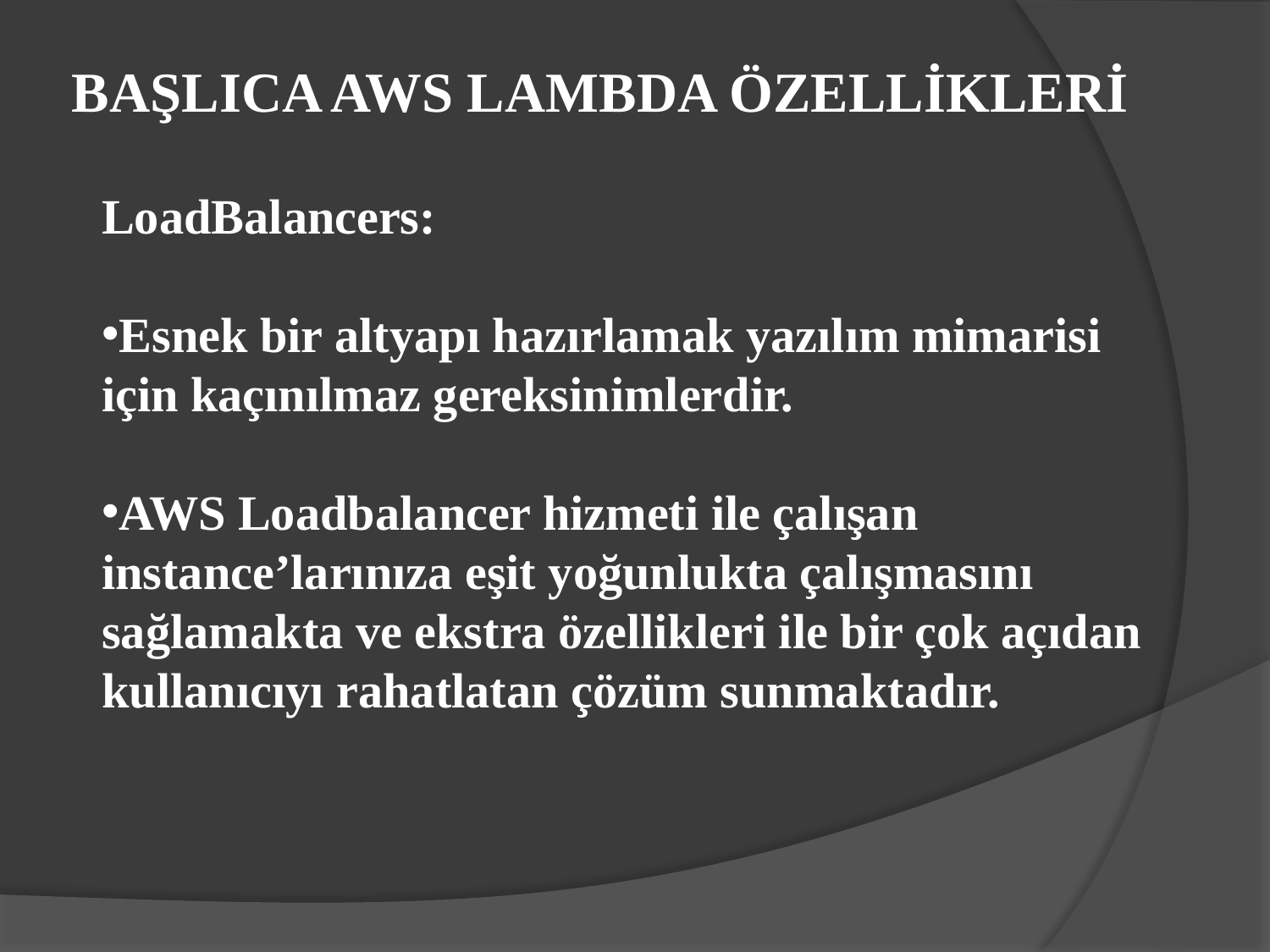

BAŞLICA AWS LAMBDA ÖZELLİKLERİ

LoadBalancers:

Esnek bir altyapı hazırlamak yazılım mimarisi için kaçınılmaz gereksinimlerdir.

AWS Loadbalancer hizmeti ile çalışan instance’larınıza eşit yoğunlukta çalışmasını sağlamakta ve ekstra özellikleri ile bir çok açıdan kullanıcıyı rahatlatan çözüm sunmaktadır.